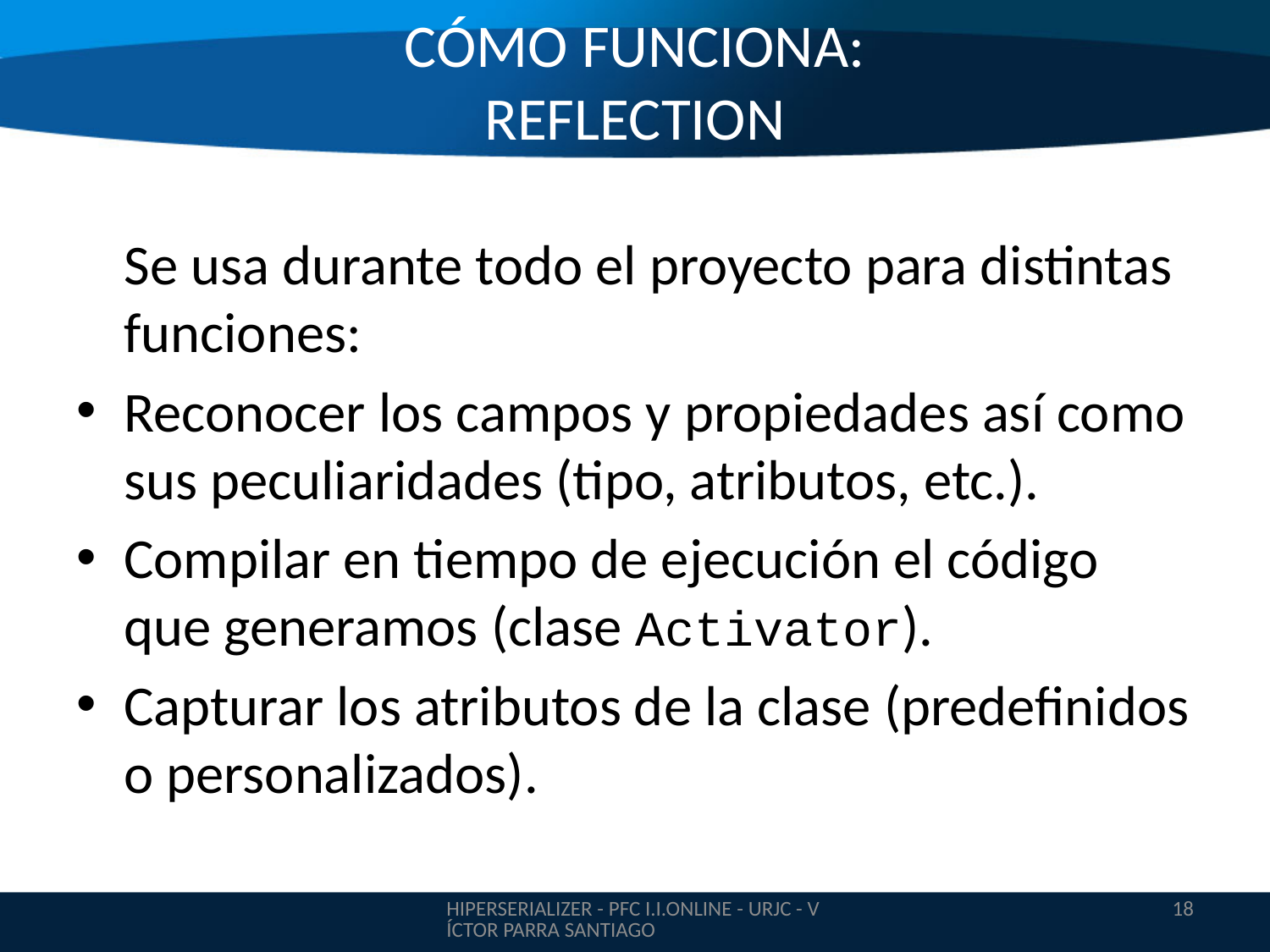

# CÓMO FUNCIONA: REFLECTION
	Se usa durante todo el proyecto para distintas funciones:
Reconocer los campos y propiedades así como sus peculiaridades (tipo, atributos, etc.).
Compilar en tiempo de ejecución el código que generamos (clase Activator).
Capturar los atributos de la clase (predefinidos o personalizados).
HIPERSERIALIZER - PFC I.I.ONLINE - URJC - VÍCTOR PARRA SANTIAGO
18